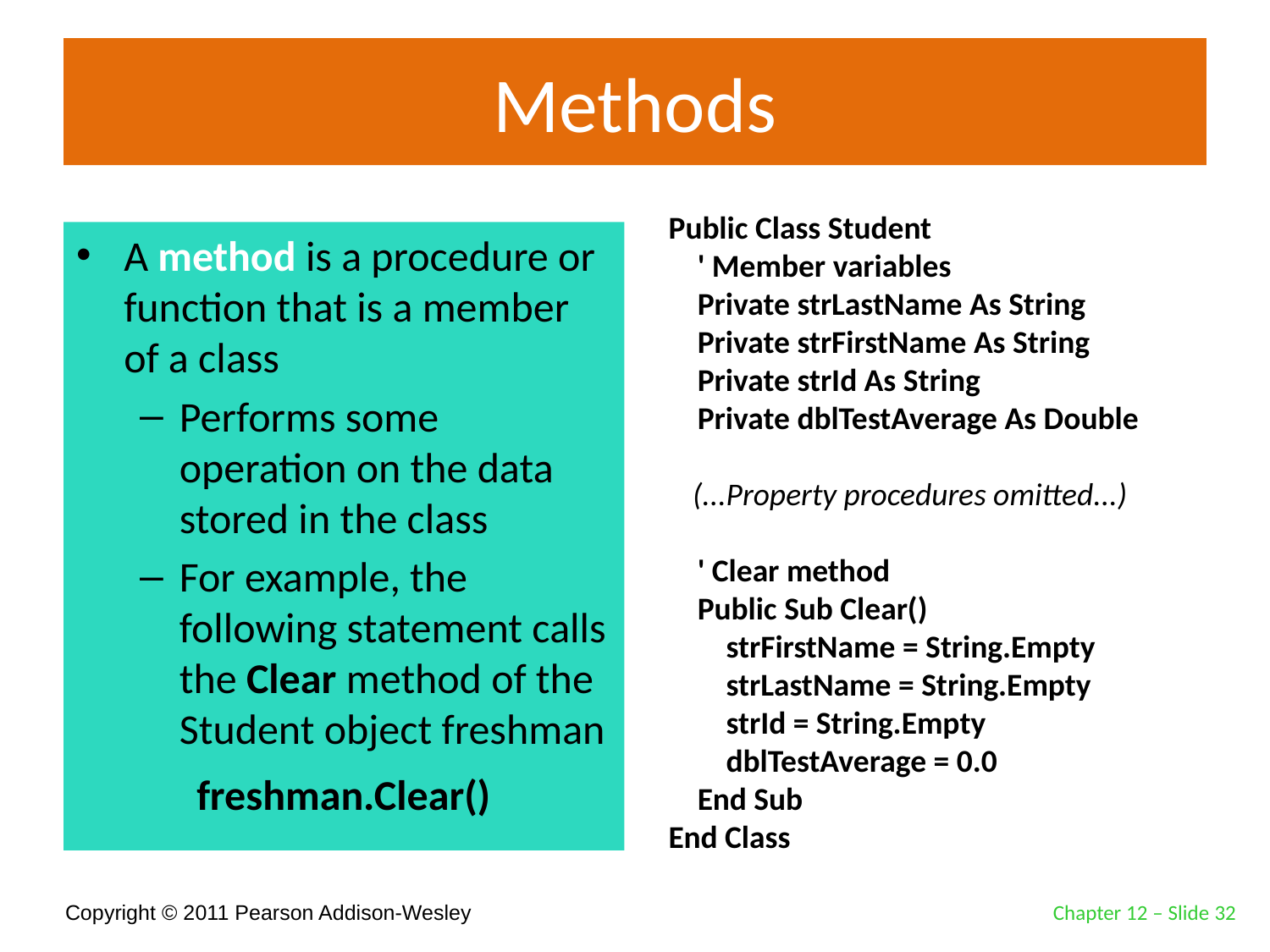

# Methods
Public Class Student
    ' Member variables
    Private strLastName As String
    Private strFirstName As String
    Private strId As String
    Private dblTestAverage As Double

(...Property procedures omitted...)

    ' Clear method
    Public Sub Clear()
        strFirstName = String.Empty
        strLastName = String.Empty
        strId = String.Empty
        dblTestAverage = 0.0
    End Sub
End Class
A method is a procedure or function that is a member of a class
Performs some operation on the data stored in the class
For example, the following statement calls the Clear method of the Student object freshman
freshman.Clear()
Chapter 12 – Slide 32